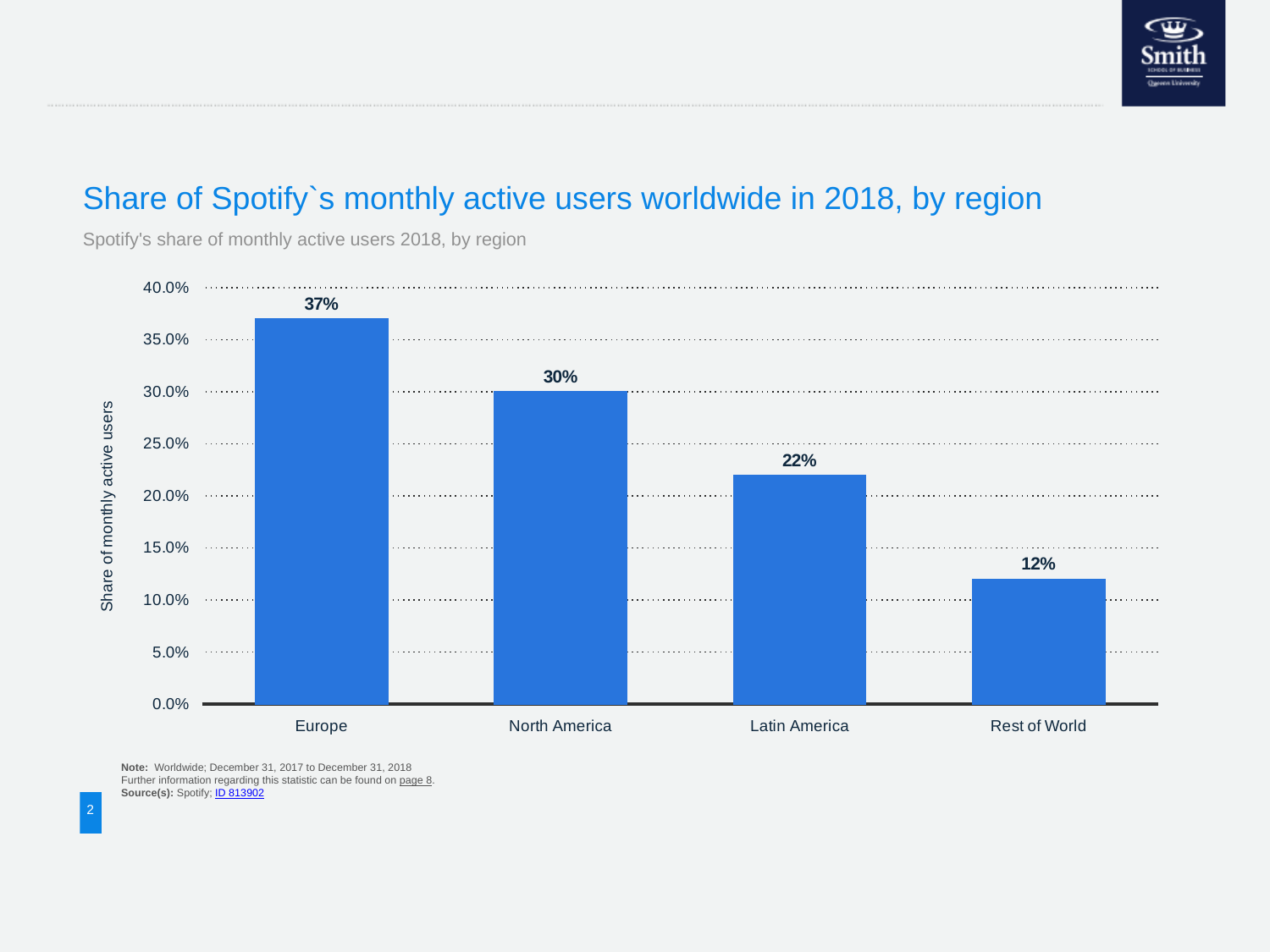

Share of Spotify`s monthly active users worldwide in 2018, by region
Spotify's share of monthly active users 2018, by region

### Chart

| Category | Share of monthly active users |
|---|---|
| Europe | 0.37 |
| North America | 0.3 |
| Latin America | 0.22 |
| Rest of World | 0.12 |
Note:  Worldwide; December 31, 2017 to December 31, 2018
Further information regarding this statistic can be found on page 8.
Source(s): Spotify; ID 813902

2